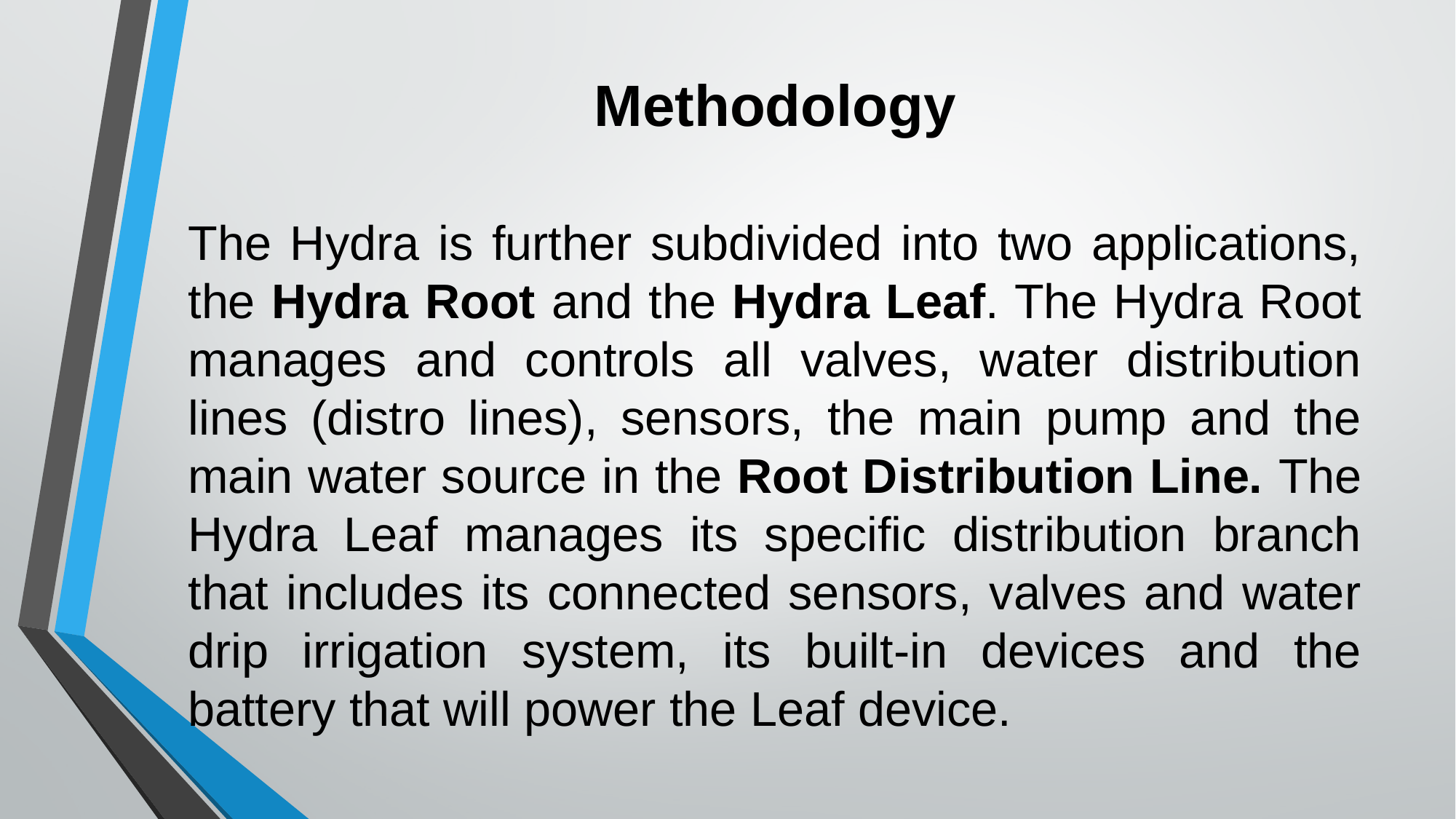

# Methodology
The Hydra is further subdivided into two applications, the Hydra Root and the Hydra Leaf. The Hydra Root manages and controls all valves, water distribution lines (distro lines), sensors, the main pump and the main water source in the Root Distribution Line. The Hydra Leaf manages its specific distribution branch that includes its connected sensors, valves and water drip irrigation system, its built-in devices and the battery that will power the Leaf device.